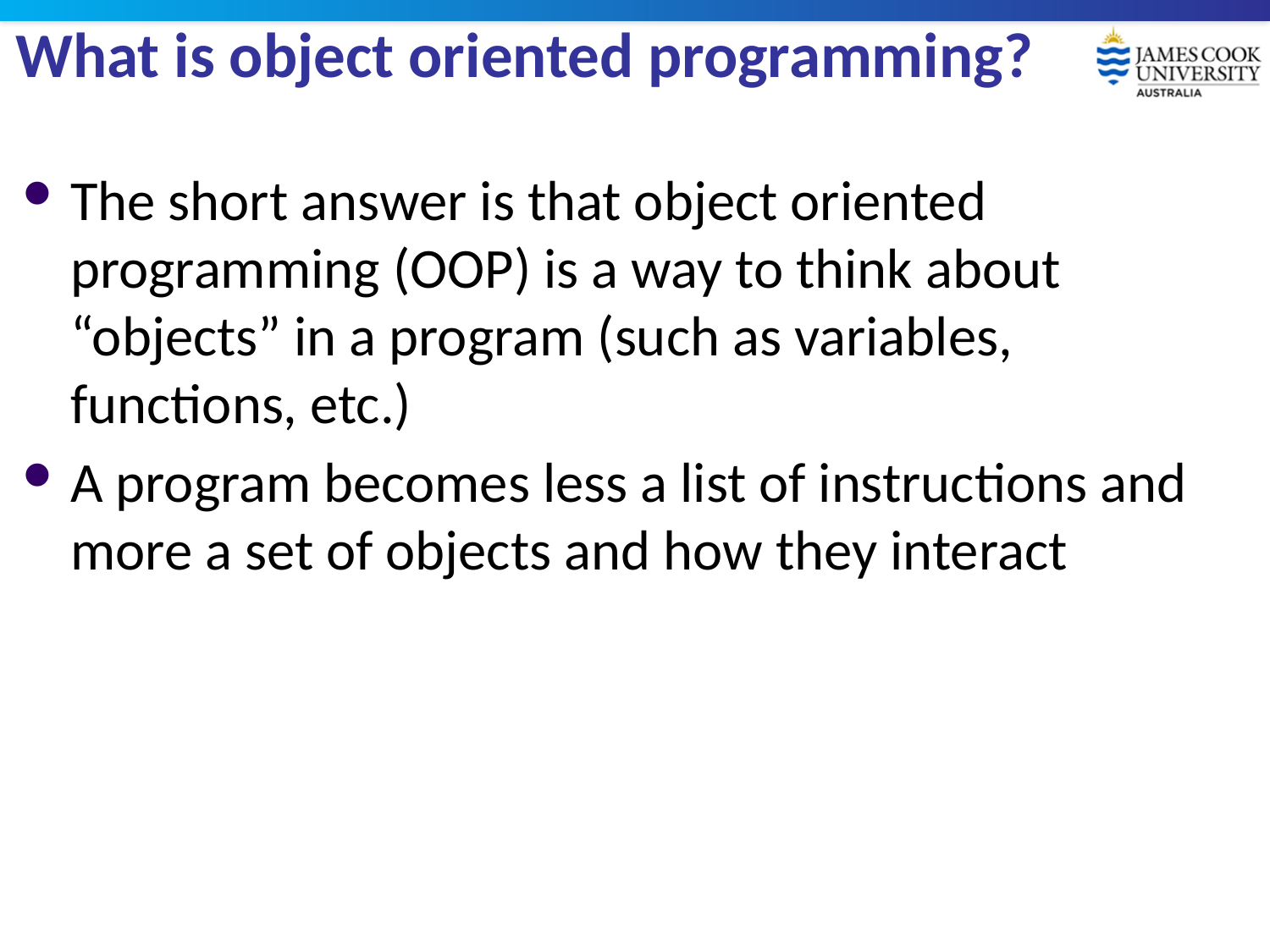

# What is object oriented programming?
The short answer is that object oriented programming (OOP) is a way to think about “objects” in a program (such as variables, functions, etc.)
A program becomes less a list of instructions and more a set of objects and how they interact